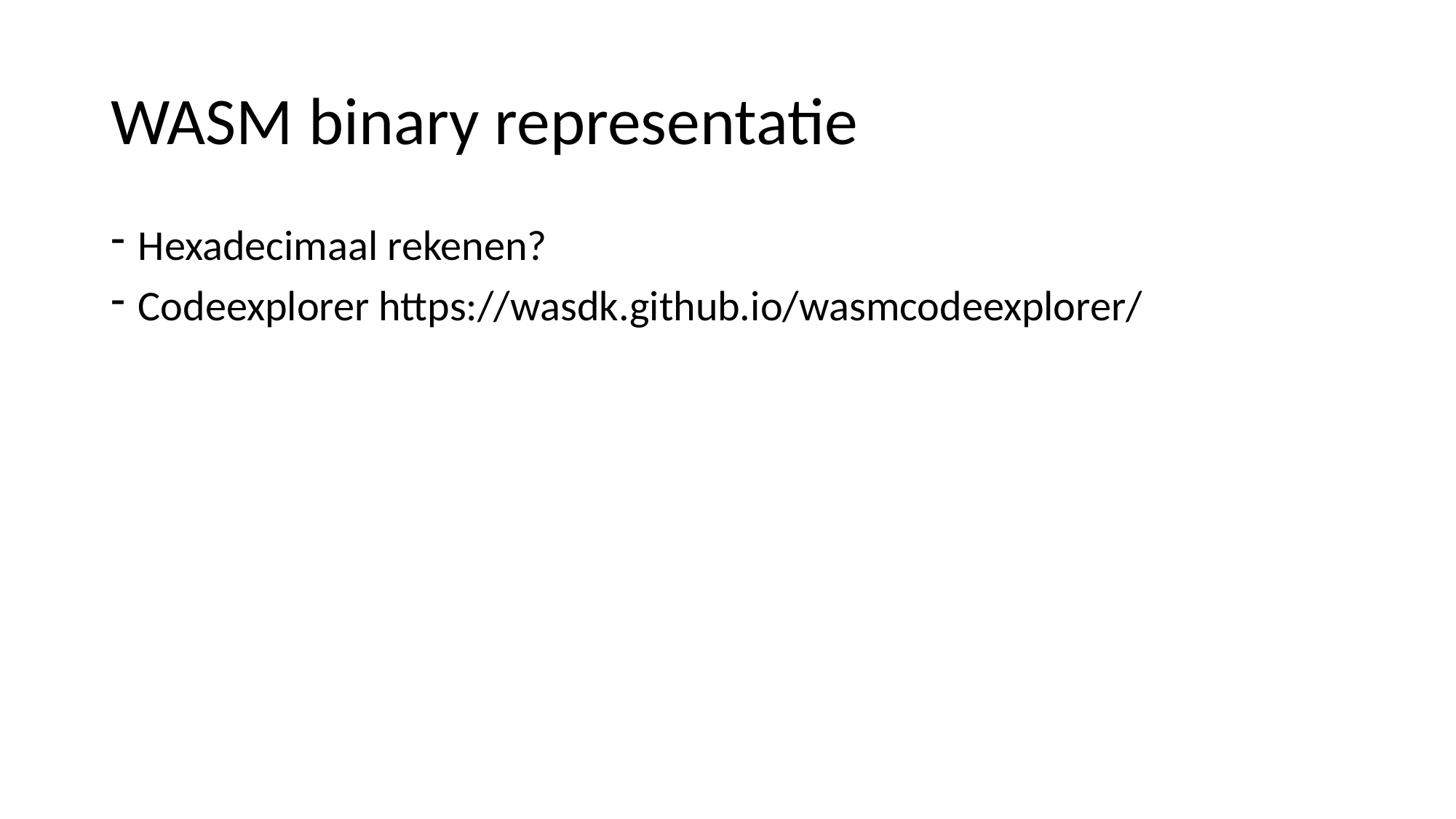

# WASM binary representatie
Hexadecimaal rekenen?
Codeexplorer https://wasdk.github.io/wasmcodeexplorer/